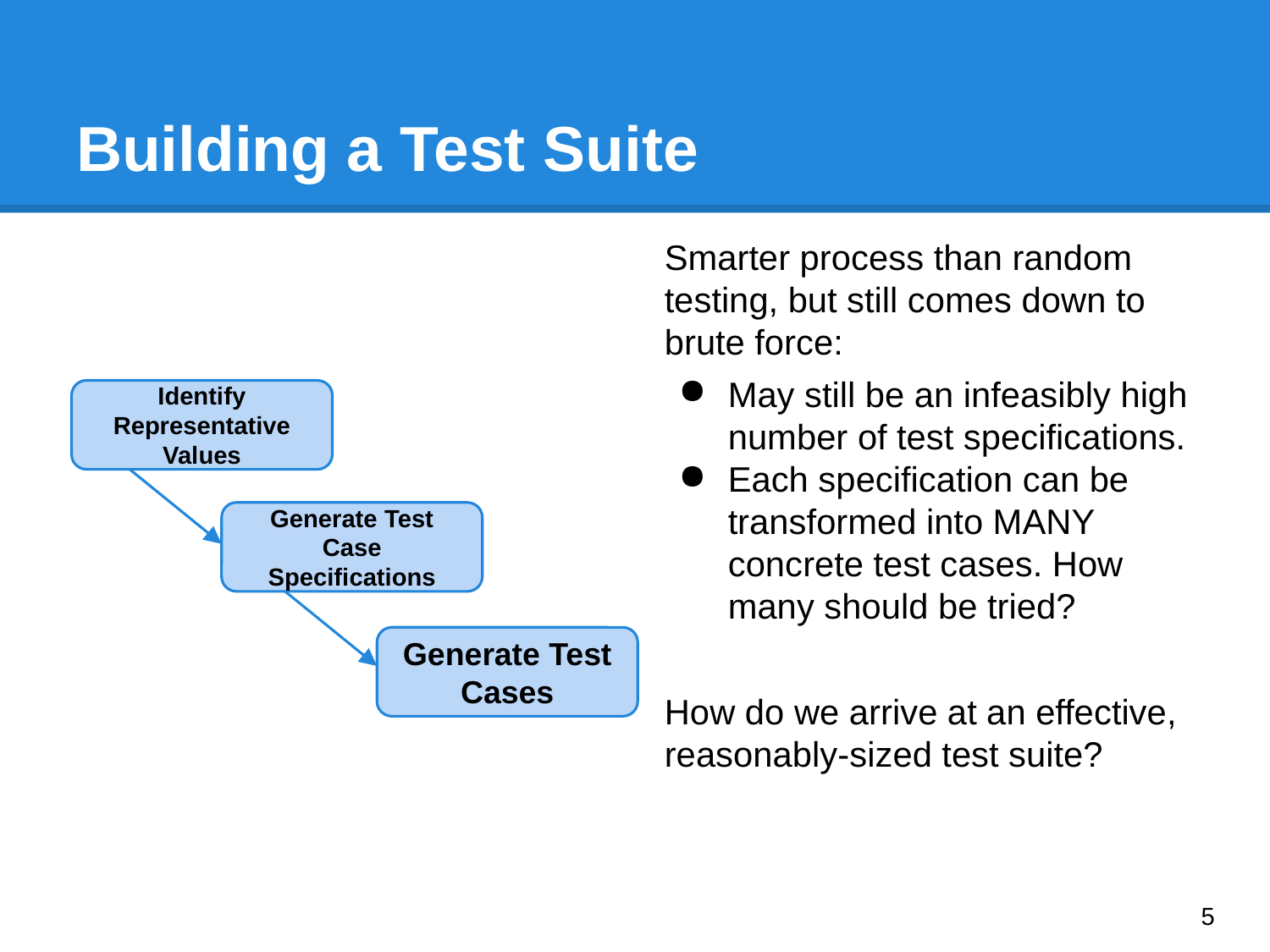

# Building a Test Suite
Smarter process than random testing, but still comes down to brute force:
May still be an infeasibly high number of test specifications.
Each specification can be transformed into MANY concrete test cases. How many should be tried?

How do we arrive at an effective, reasonably-sized test suite?
Identify Representative Values
Generate Test Case Specifications
Generate Test Cases
5